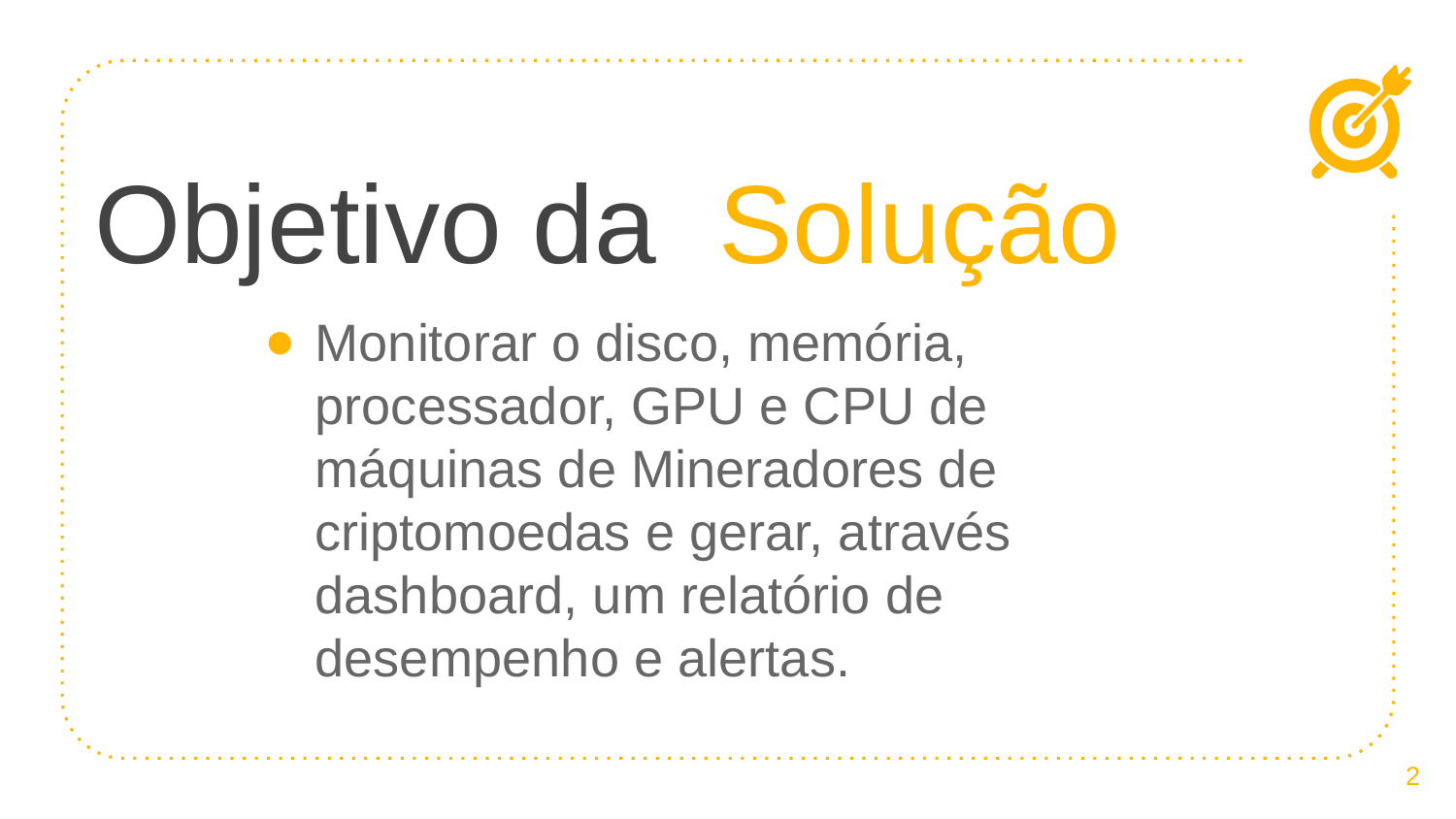

Objetivo da  Solução
Monitorar o disco, memória, processador, GPU e CPU de máquinas de Mineradores de criptomoedas e gerar, através dashboard, um relatório de desempenho e alertas.
2